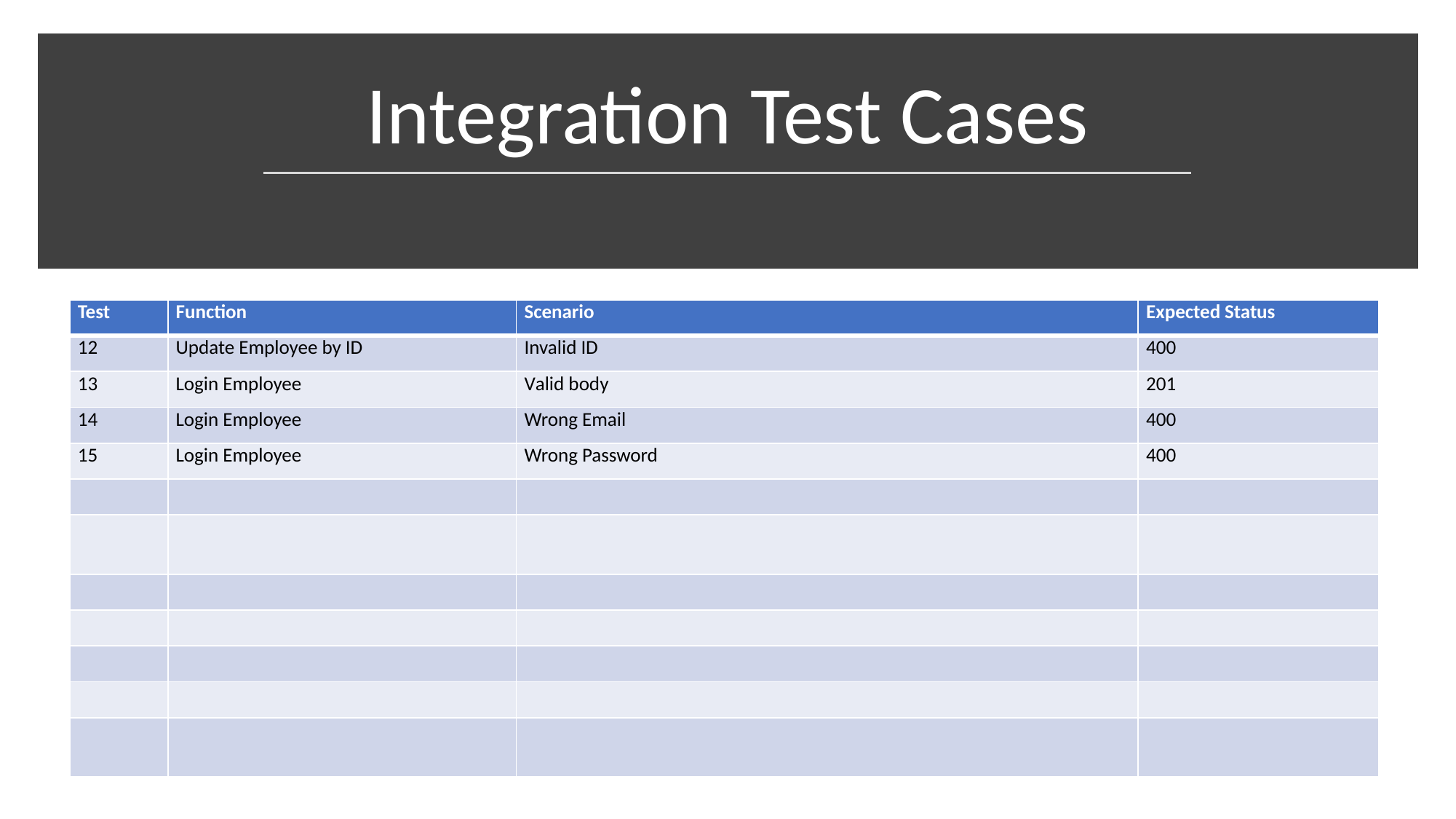

# Integration Test Cases
| Test | Function | Scenario | Expected Status |
| --- | --- | --- | --- |
| 12 | Update Employee by ID | Invalid ID | 400 |
| 13 | Login Employee | Valid body | 201 |
| 14 | Login Employee | Wrong Email | 400 |
| 15 | Login Employee | Wrong Password | 400 |
|  |  |  |  |
|  |  |  |  |
|  |  |  |  |
|  |  |  |  |
|  |  |  |  |
|  |  |  |  |
|  |  |  |  |